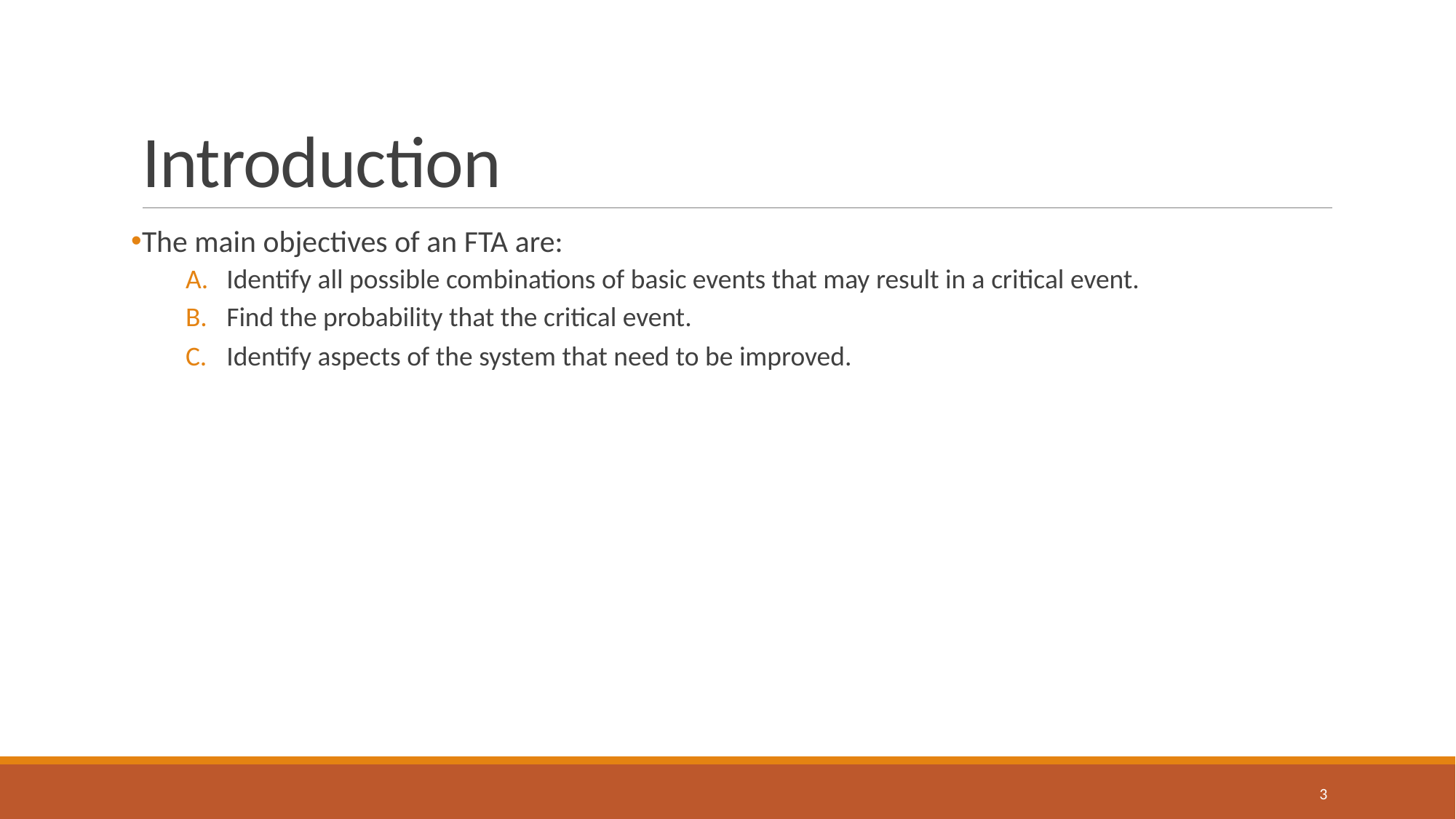

# Introduction
The main objectives of an FTA are:
Identify all possible combinations of basic events that may result in a critical event.
Find the probability that the critical event.
Identify aspects of the system that need to be improved.
3